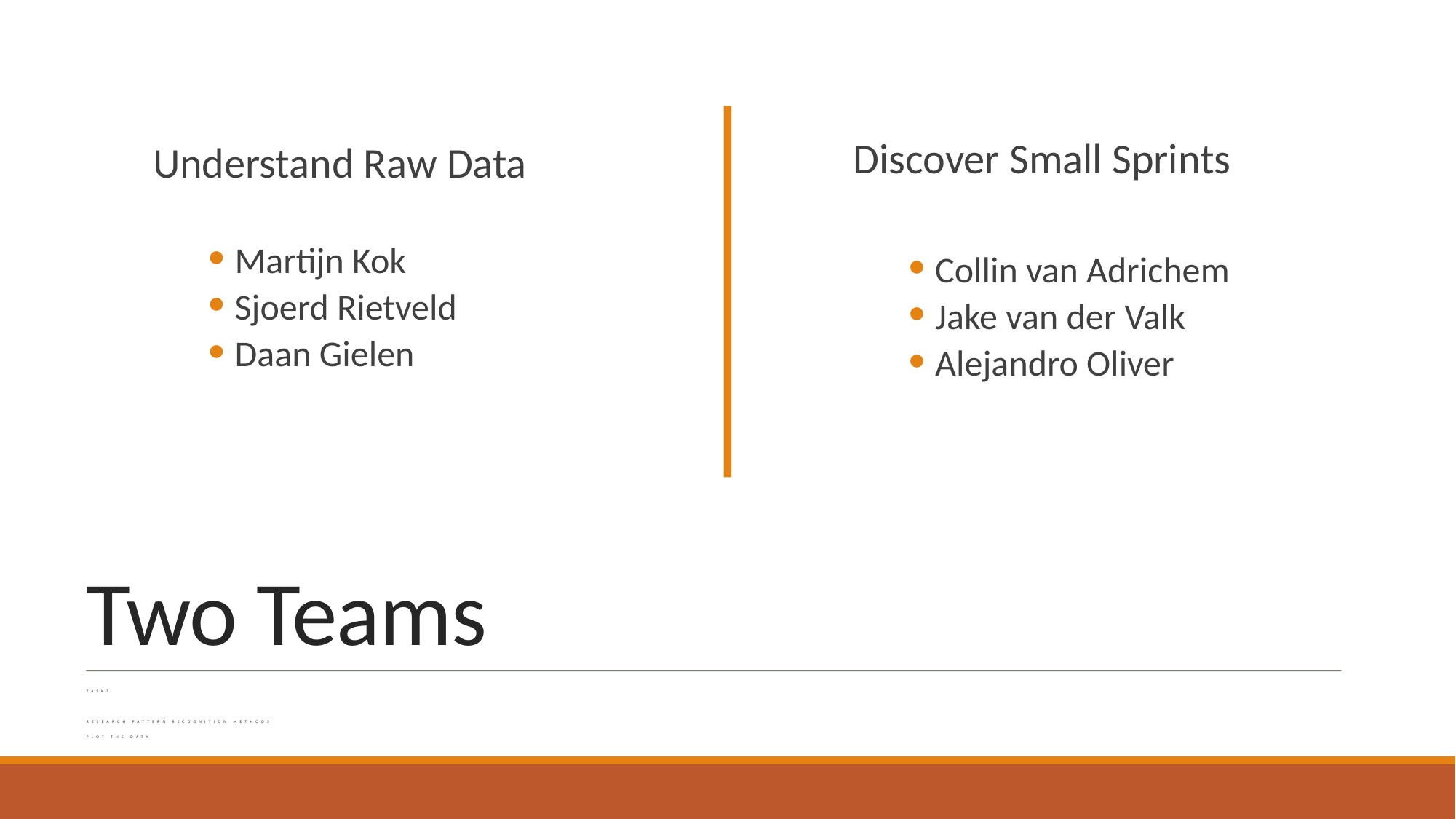

Discover Small Sprints

Collin van Adrichem
Jake van der Valk
Alejandro Oliver
Understand Raw Data

Martijn Kok
Sjoerd Rietveld
Daan Gielen

# Two Teams
Tasks

Research pattern recognition methods
Plot the data